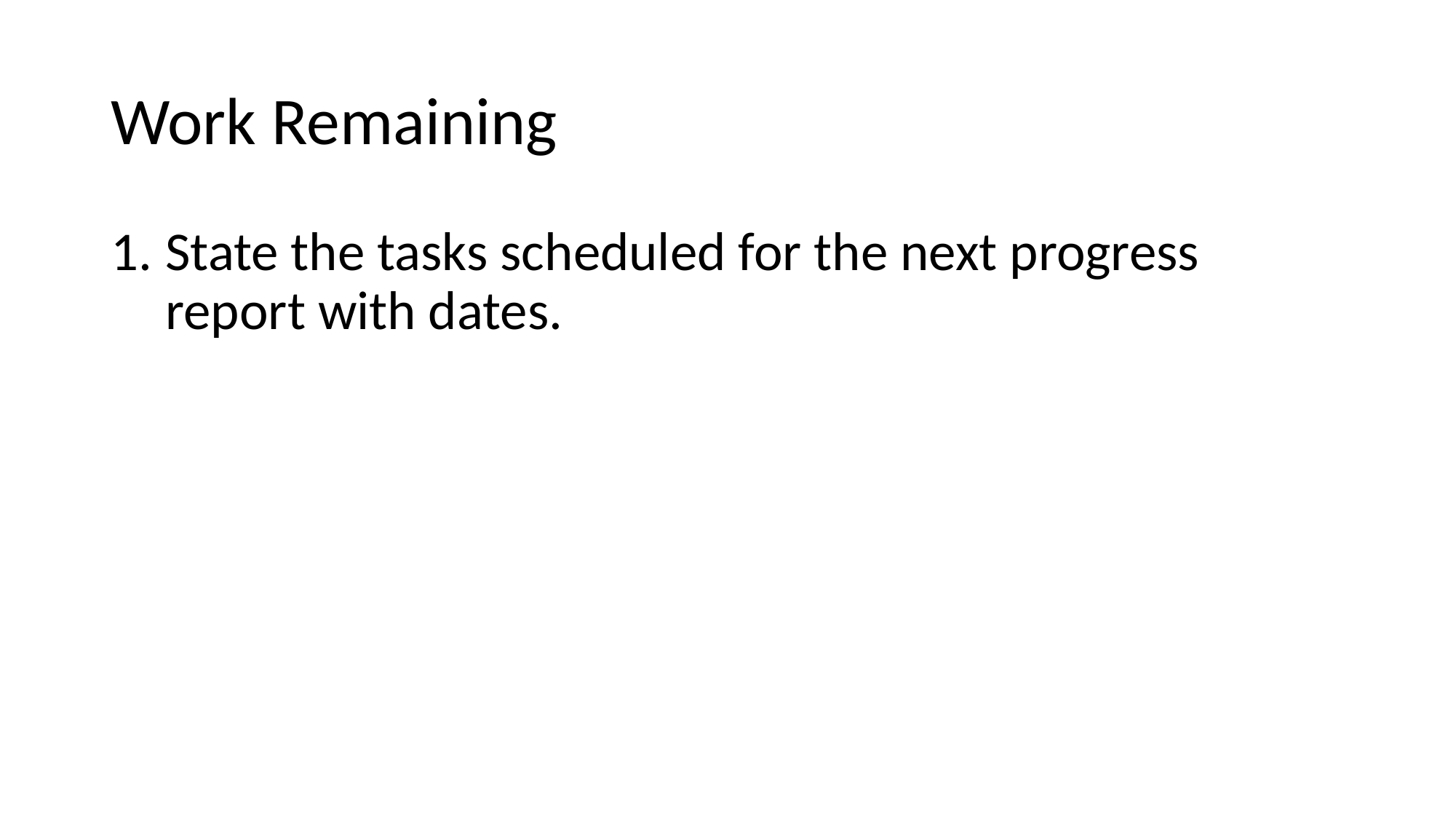

# Work Remaining
State the tasks scheduled for the next progress report with dates.